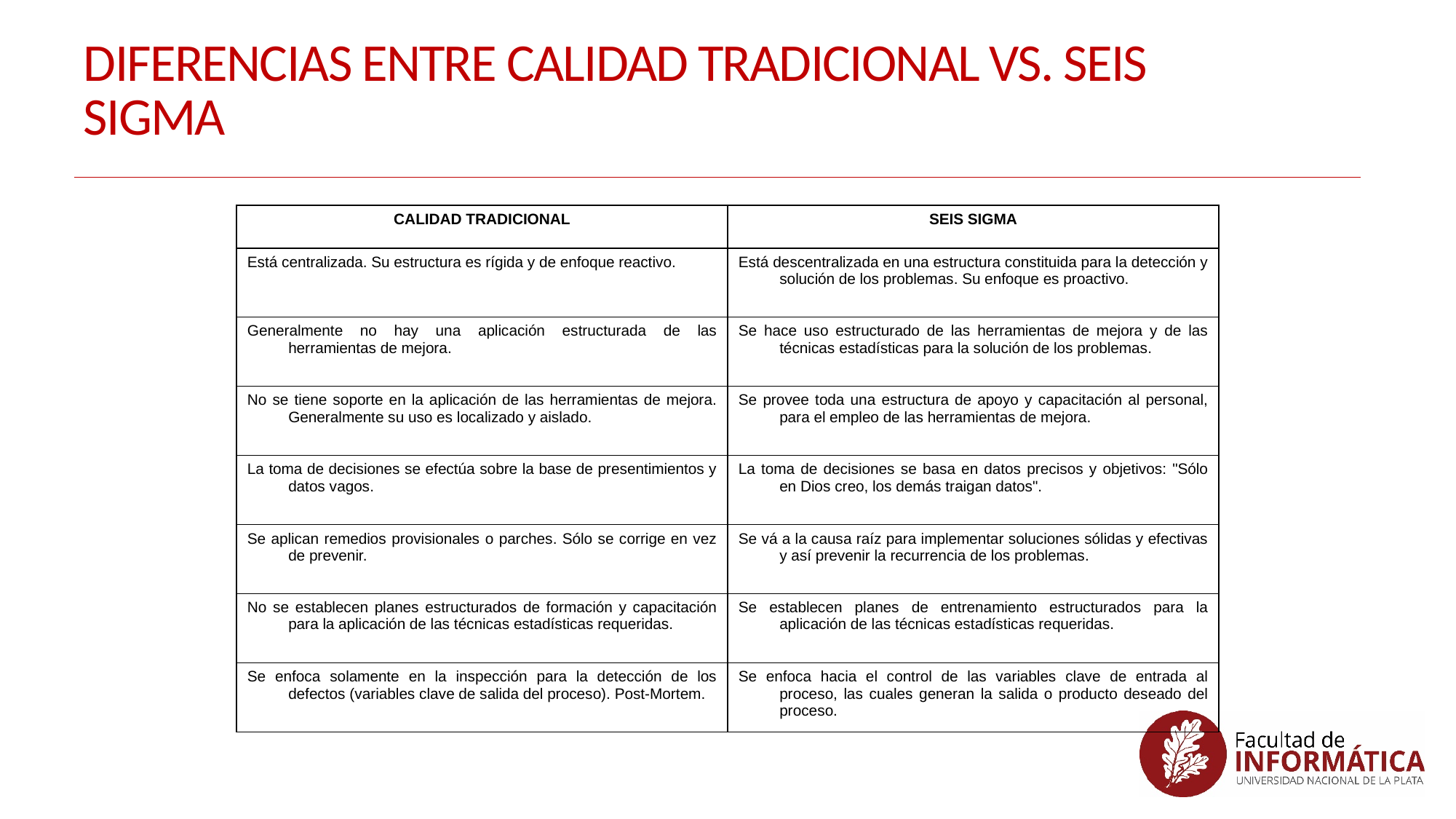

# DIFERENCIAS ENTRE CALIDAD TRADICIONAL VS. SEIS SIGMA
| CALIDAD TRADICIONAL | SEIS SIGMA |
| --- | --- |
| Está centralizada. Su estructura es rígida y de enfoque reactivo. | Está descentralizada en una estructura constituida para la detección y solución de los problemas. Su enfoque es proactivo. |
| Generalmente no hay una aplicación estructurada de las herramientas de mejora. | Se hace uso estructurado de las herramientas de mejora y de las técnicas estadísticas para la solución de los problemas. |
| No se tiene soporte en la aplicación de las herramientas de mejora. Generalmente su uso es localizado y aislado. | Se provee toda una estructura de apoyo y capacitación al personal, para el empleo de las herramientas de mejora. |
| La toma de decisiones se efectúa sobre la base de presentimientos y datos vagos. | La toma de decisiones se basa en datos precisos y objetivos: "Sólo en Dios creo, los demás traigan datos". |
| Se aplican remedios provisionales o parches. Sólo se corrige en vez de prevenir. | Se vá a la causa raíz para implementar soluciones sólidas y efectivas y así prevenir la recurrencia de los problemas. |
| No se establecen planes estructurados de formación y capacitación para la aplicación de las técnicas estadísticas requeridas. | Se establecen planes de entrenamiento estructurados para la aplicación de las técnicas estadísticas requeridas. |
| Se enfoca solamente en la inspección para la detección de los defectos (variables clave de salida del proceso). Post-Mortem. | Se enfoca hacia el control de las variables clave de entrada al proceso, las cuales generan la salida o producto deseado del proceso. |